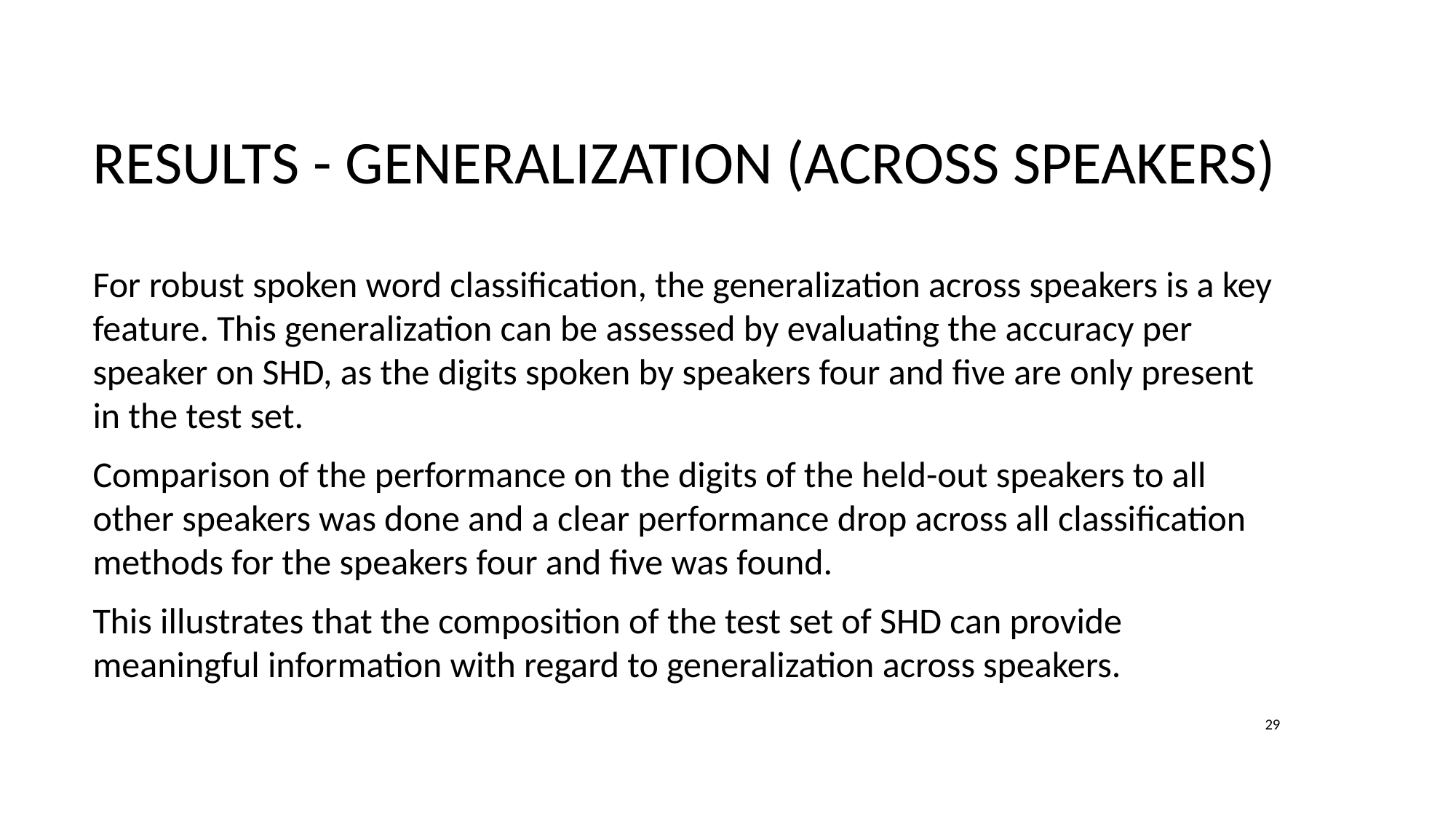

# Results - Generalization (Across Speakers)
For robust spoken word classification, the generalization across speakers is a key feature. This generalization can be assessed by evaluating the accuracy per speaker on SHD, as the digits spoken by speakers four and five are only present in the test set.
Comparison of the performance on the digits of the held-out speakers to all other speakers was done and a clear performance drop across all classification methods for the speakers four and five was found.
This illustrates that the composition of the test set of SHD can provide meaningful information with regard to generalization across speakers.
29